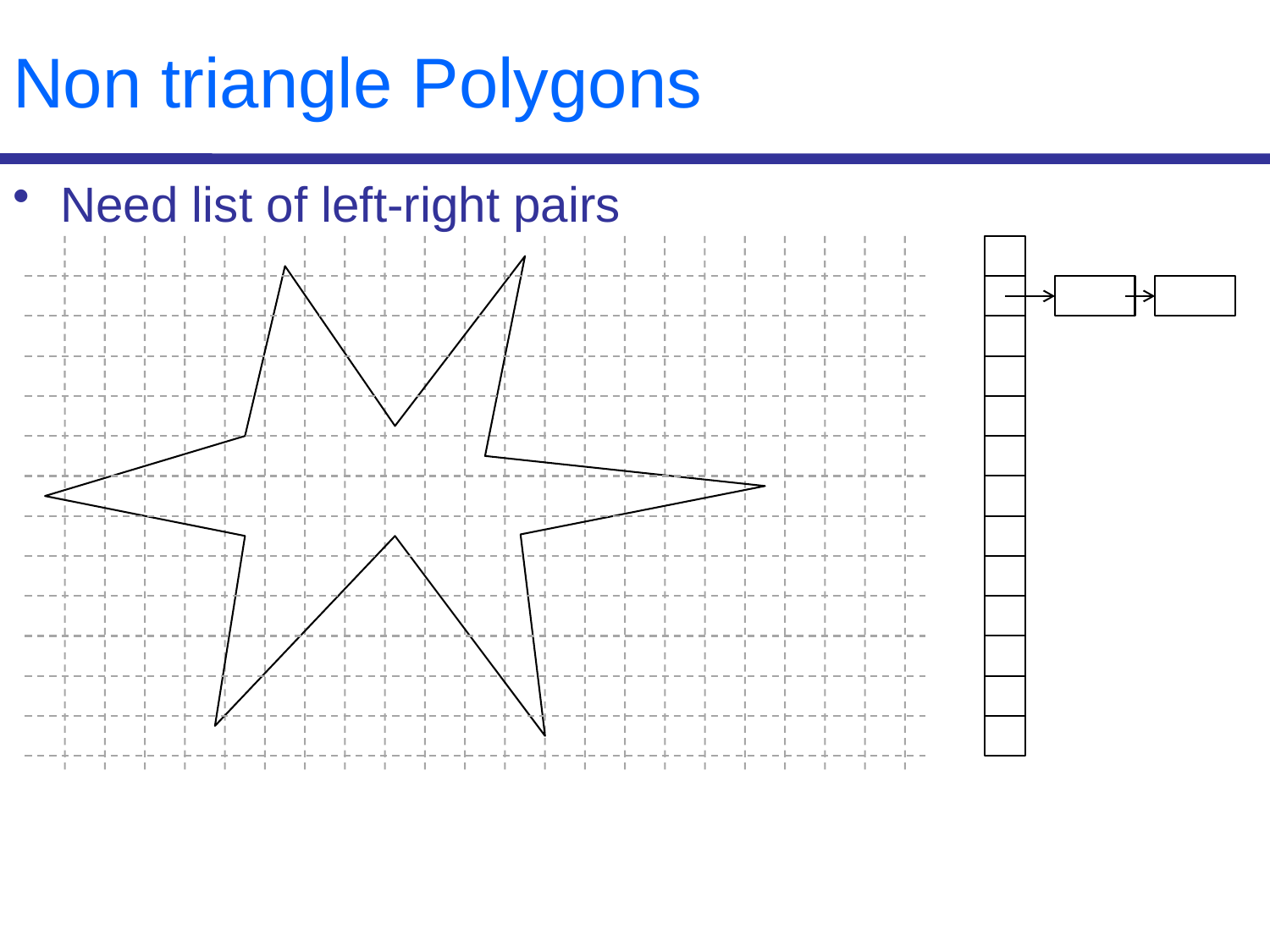

# Non triangle Polygons
Need list of left-right pairs